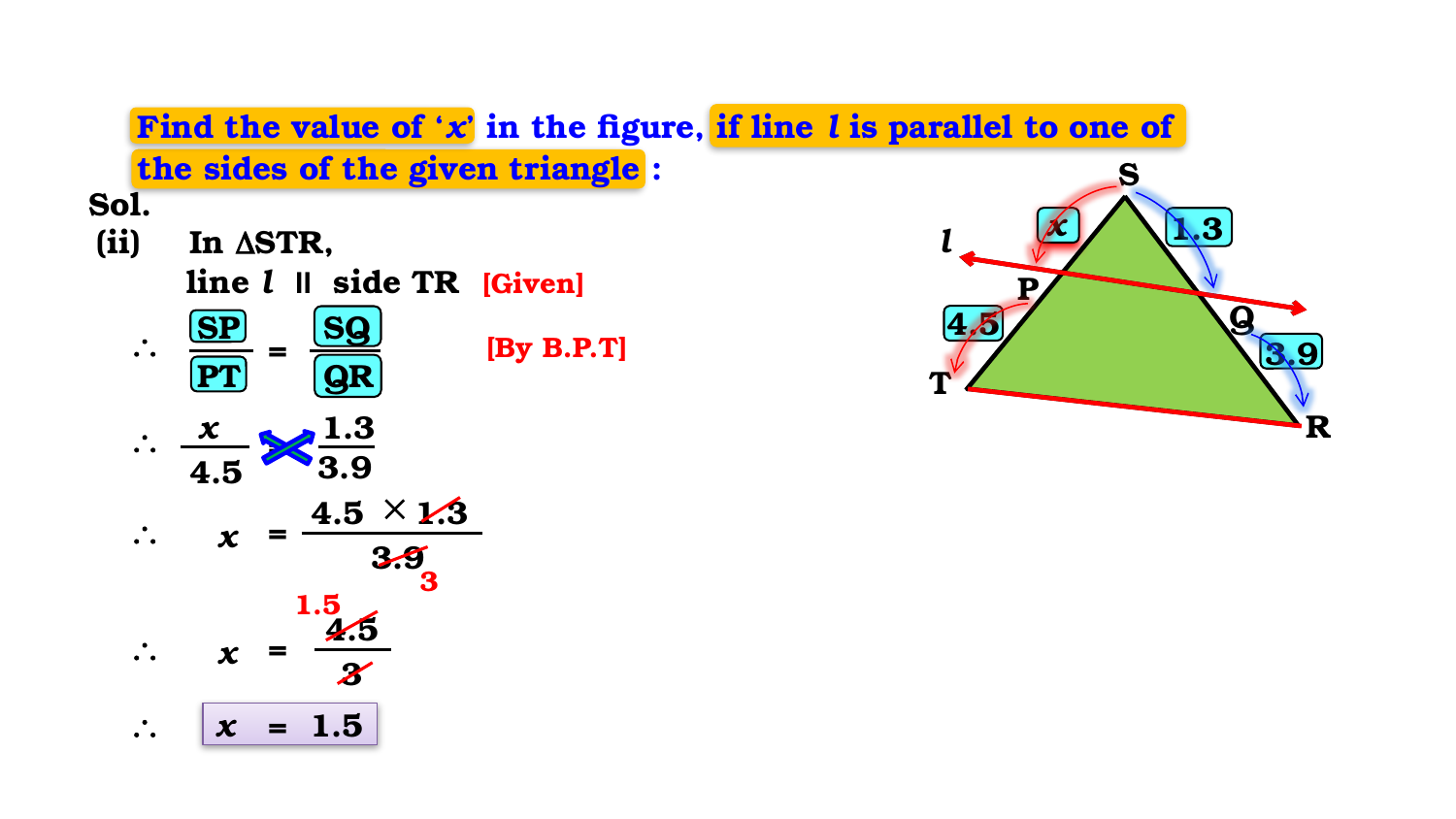

Find the value of ‘x’ in the figure, if line l is parallel to one of

the sides of the given triangle :
S
x
1.3
l
P
Q
4.5
3.9
T
R

Sol.

(ii)
In ΔSTR,
line l  II  side TR  [Given]
SQ
SP

∴
=
 [By B.P.T]

PT
QR

1.3
x
∴
=
3.9

4.5
×
4.5
1.3
=
∴
x
3.9
3
1.5
4.5
=
∴
x
3
∴
  x   =  1.5